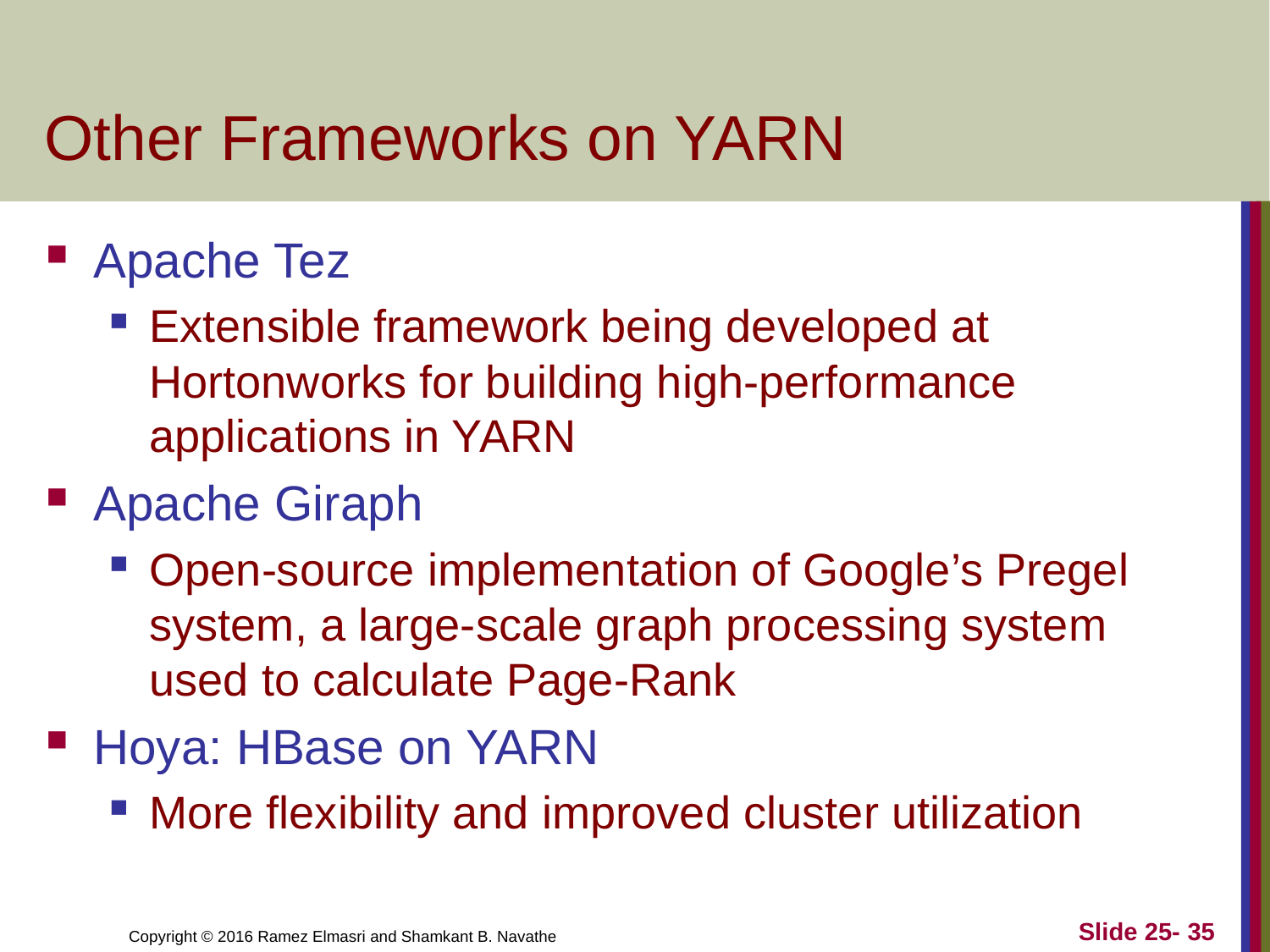

# Other Frameworks on YARN
Apache Tez
Extensible framework being developed at Hortonworks for building high-performance applications in YARN
Apache Giraph
Open-source implementation of Google’s Pregel system, a large-scale graph processing system used to calculate Page-Rank
Hoya: HBase on YARN
More flexibility and improved cluster utilization
Slide 25- 35